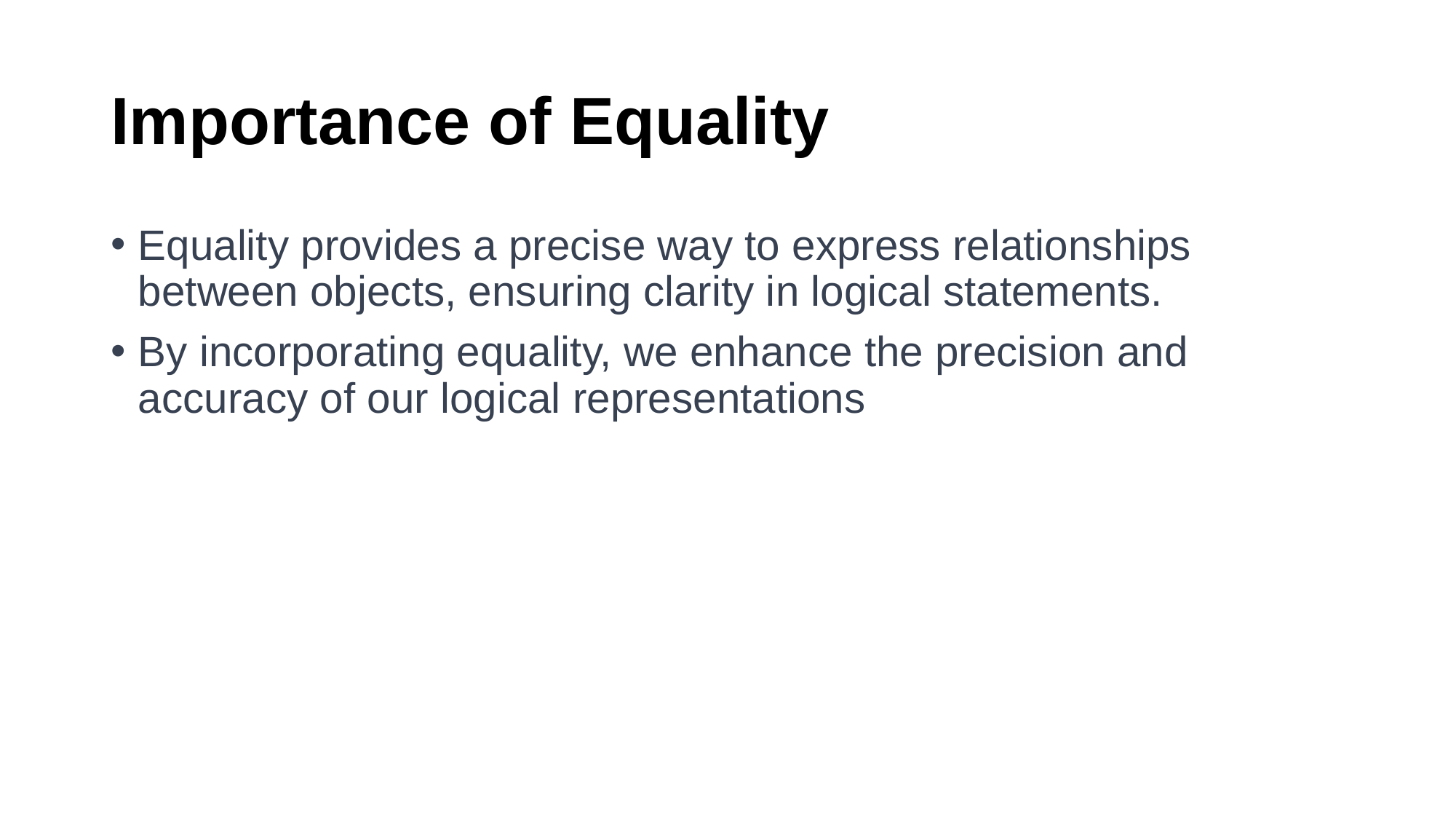

# Importance of Equality
Equality provides a precise way to express relationships between objects, ensuring clarity in logical statements.
By incorporating equality, we enhance the precision and accuracy of our logical representations